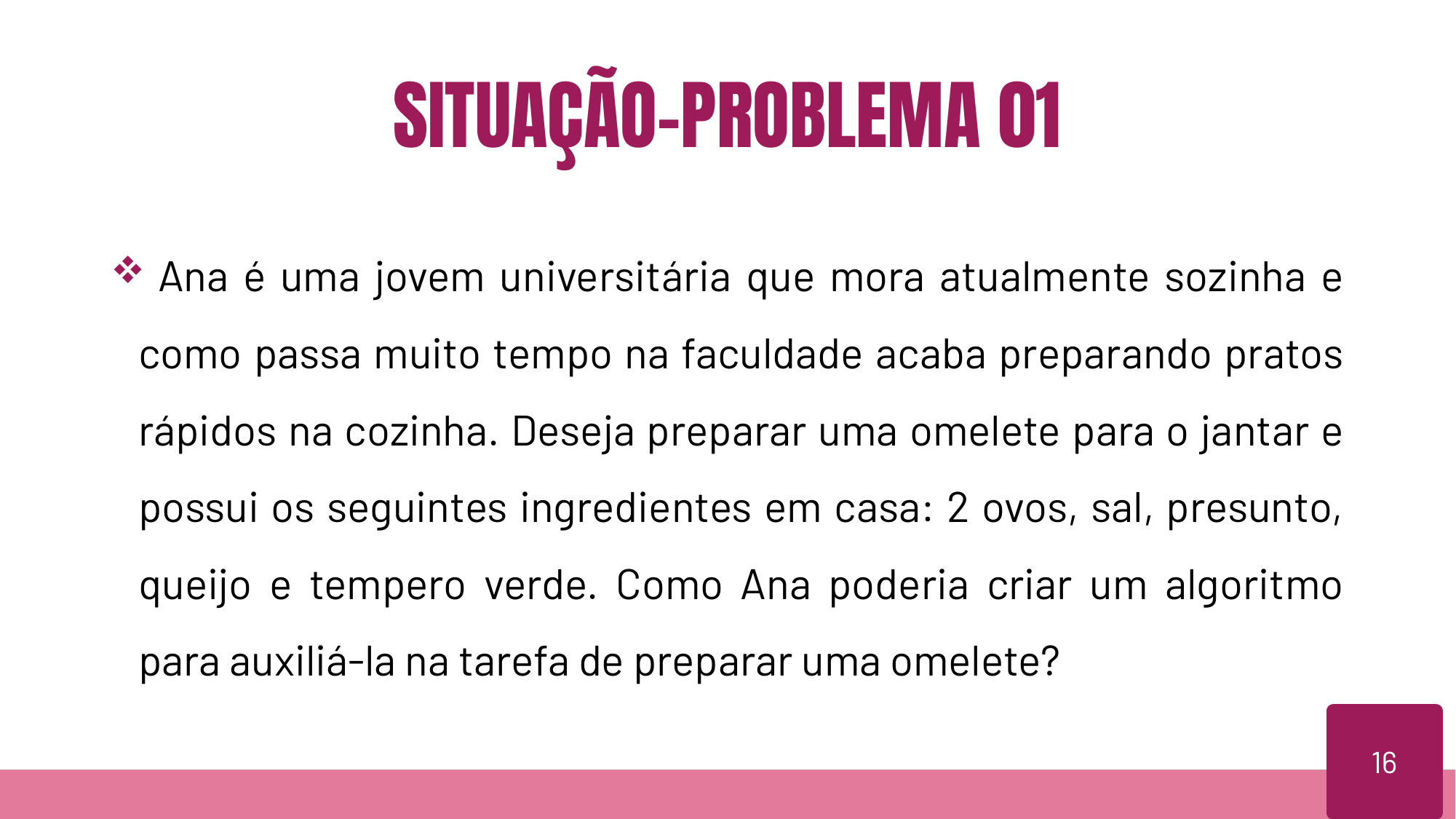

# SITUAÇÃO-PROBLEMA 01
 Ana é uma jovem universitária que mora atualmente sozinha e como passa muito tempo na faculdade acaba preparando pratos rápidos na cozinha. Deseja preparar uma omelete para o jantar e possui os seguintes ingredientes em casa: 2 ovos, sal, presunto, queijo e tempero verde. Como Ana poderia criar um algoritmo para auxiliá-la na tarefa de preparar uma omelete?
16